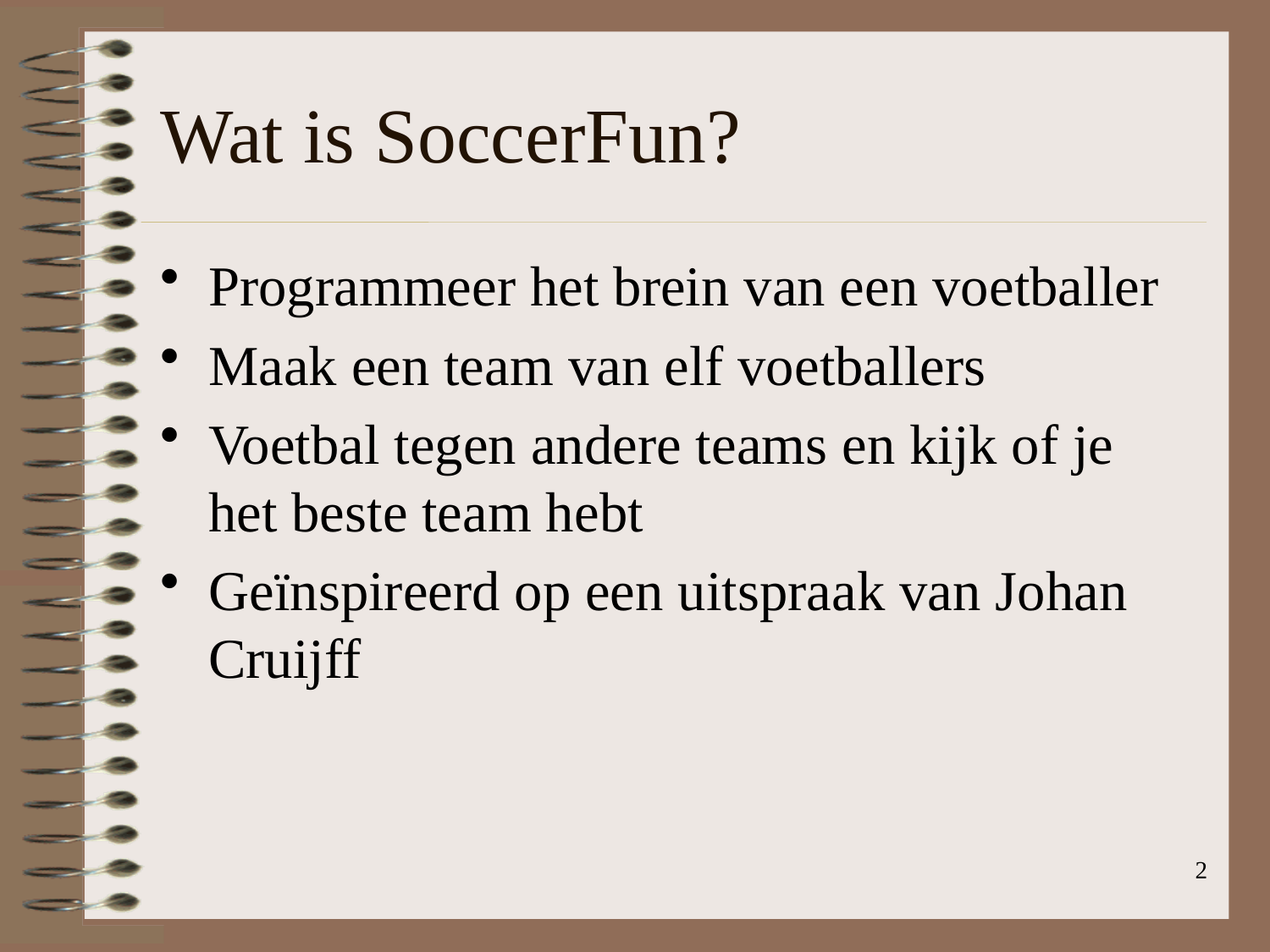

# Wat is SoccerFun?
Programmeer het brein van een voetballer
Maak een team van elf voetballers
Voetbal tegen andere teams en kijk of je het beste team hebt
Geïnspireerd op een uitspraak van Johan Cruijff
2